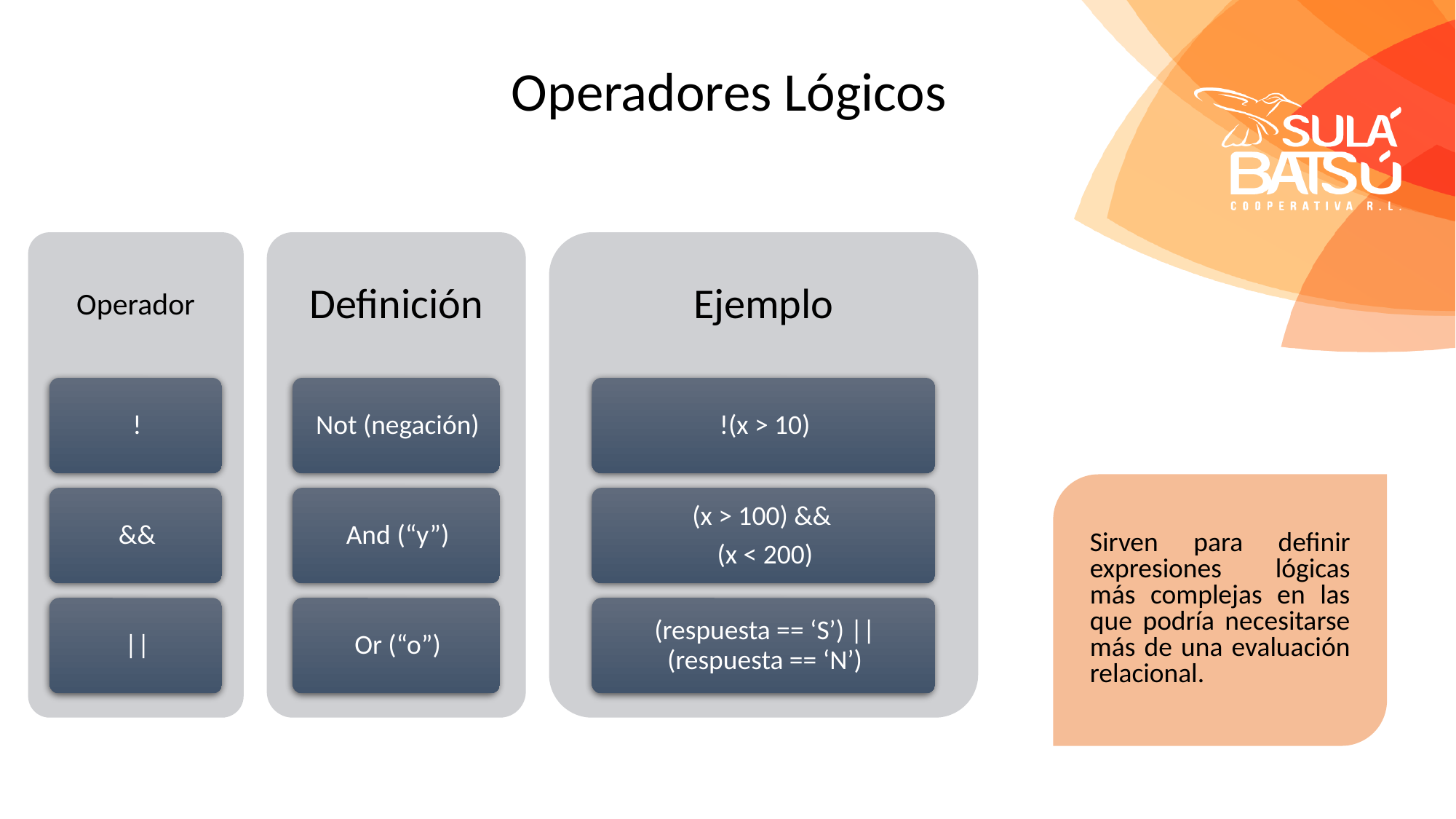

# Operadores Lógicos

Operador
!
&&
||
Definición
Not (negación)
And (“y”)
Or (“o”)
Ejemplo
!(x > 10)
(x > 100) &&
(x < 200)
(respuesta == ‘S’) || (respuesta == ‘N’)

Sirven para definir expresiones lógicas más complejas en las que podría necesitarse más de una evaluación relacional.